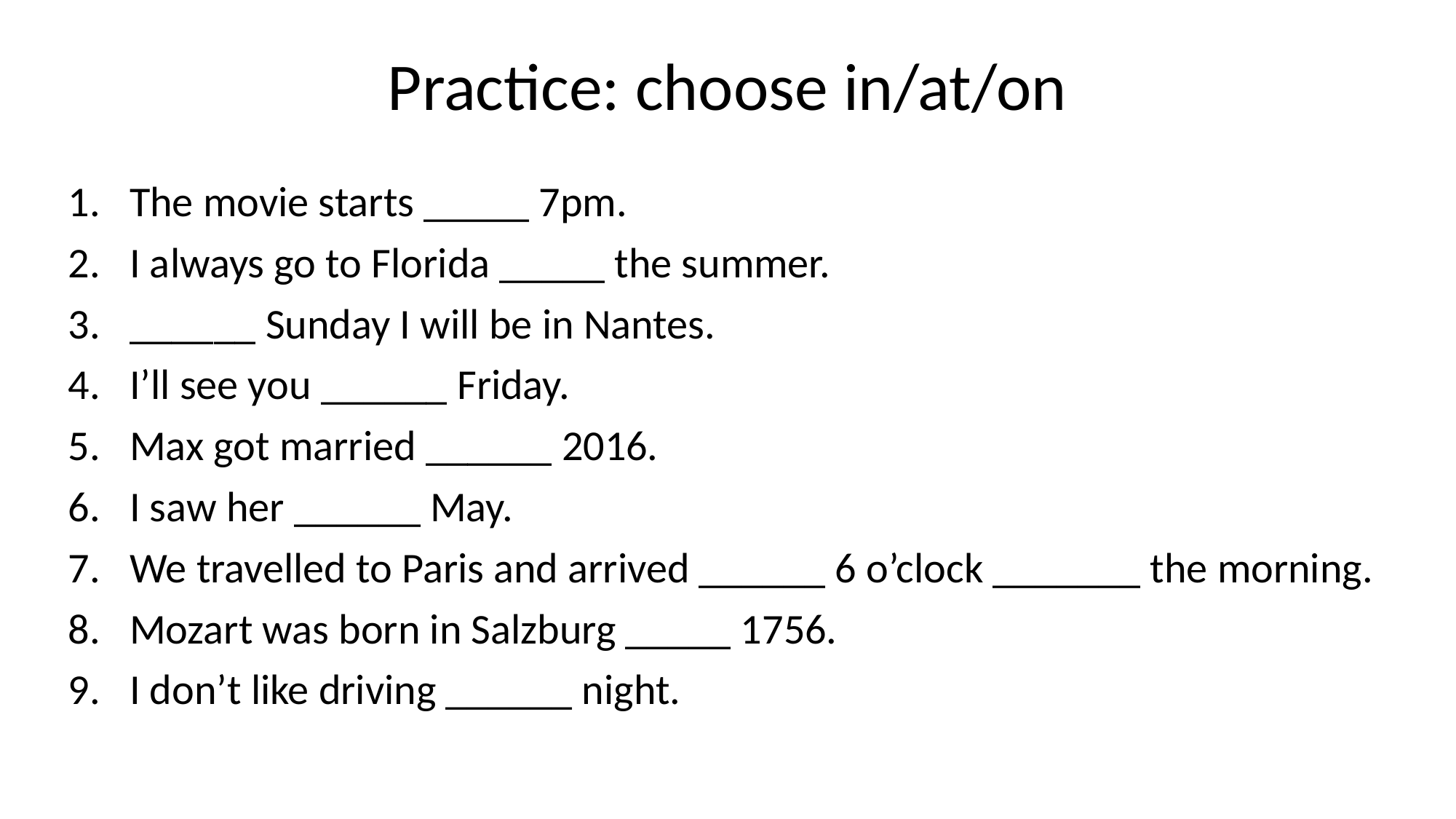

# Practice: choose in/at/on
The movie starts _____ 7pm.
I always go to Florida _____ the summer.
______ Sunday I will be in Nantes.
I’ll see you ______ Friday.
Max got married ______ 2016.
I saw her ______ May.
We travelled to Paris and arrived ______ 6 o’clock _______ the morning.
Mozart was born in Salzburg _____ 1756.
I don’t like driving ______ night.